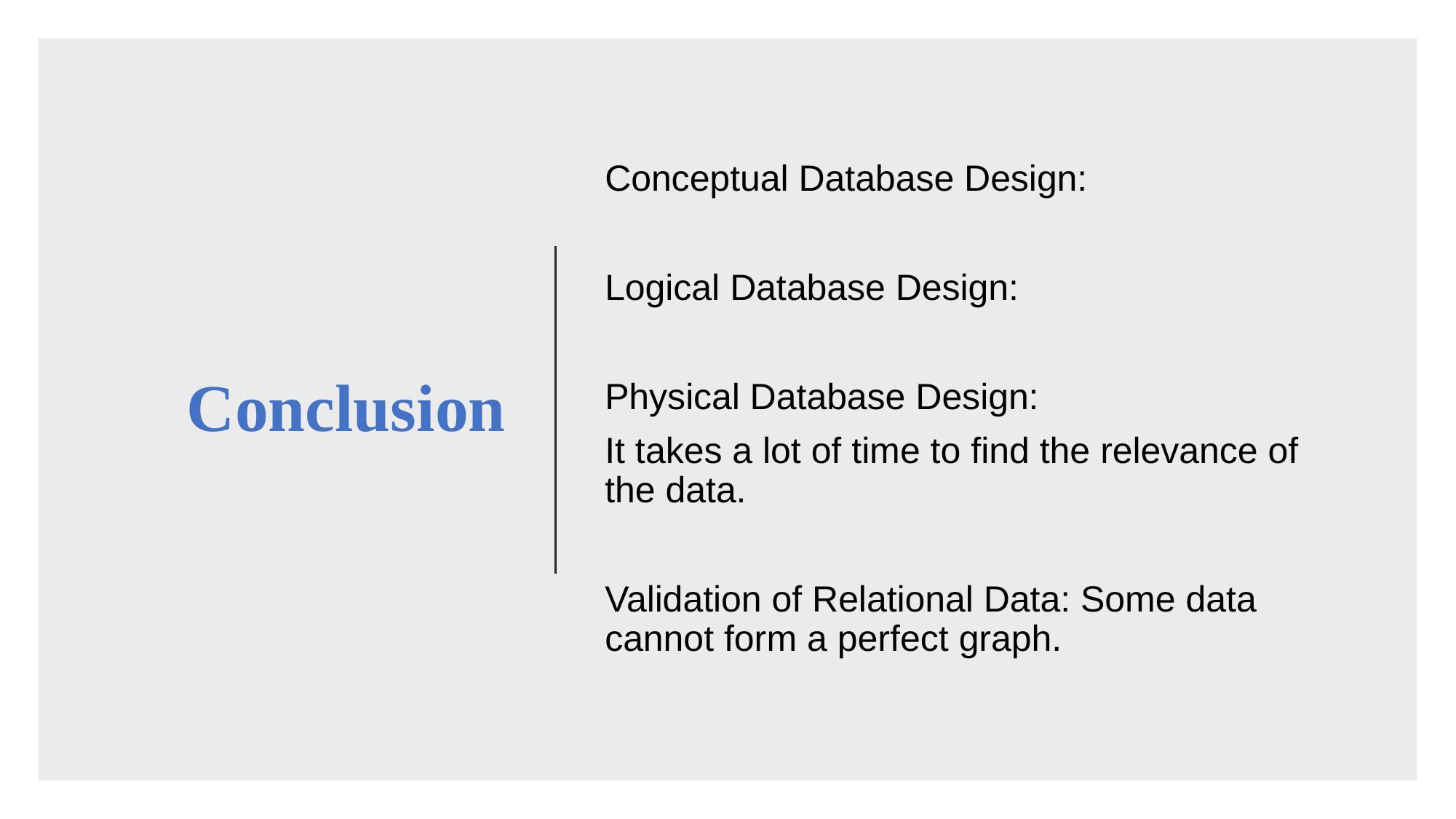

# Conclusion
Conceptual Database Design:

Logical Database Design:

Physical Database Design:
It takes a lot of time to find the relevance of the data.

Validation of Relational Data: Some data cannot form a perfect graph.